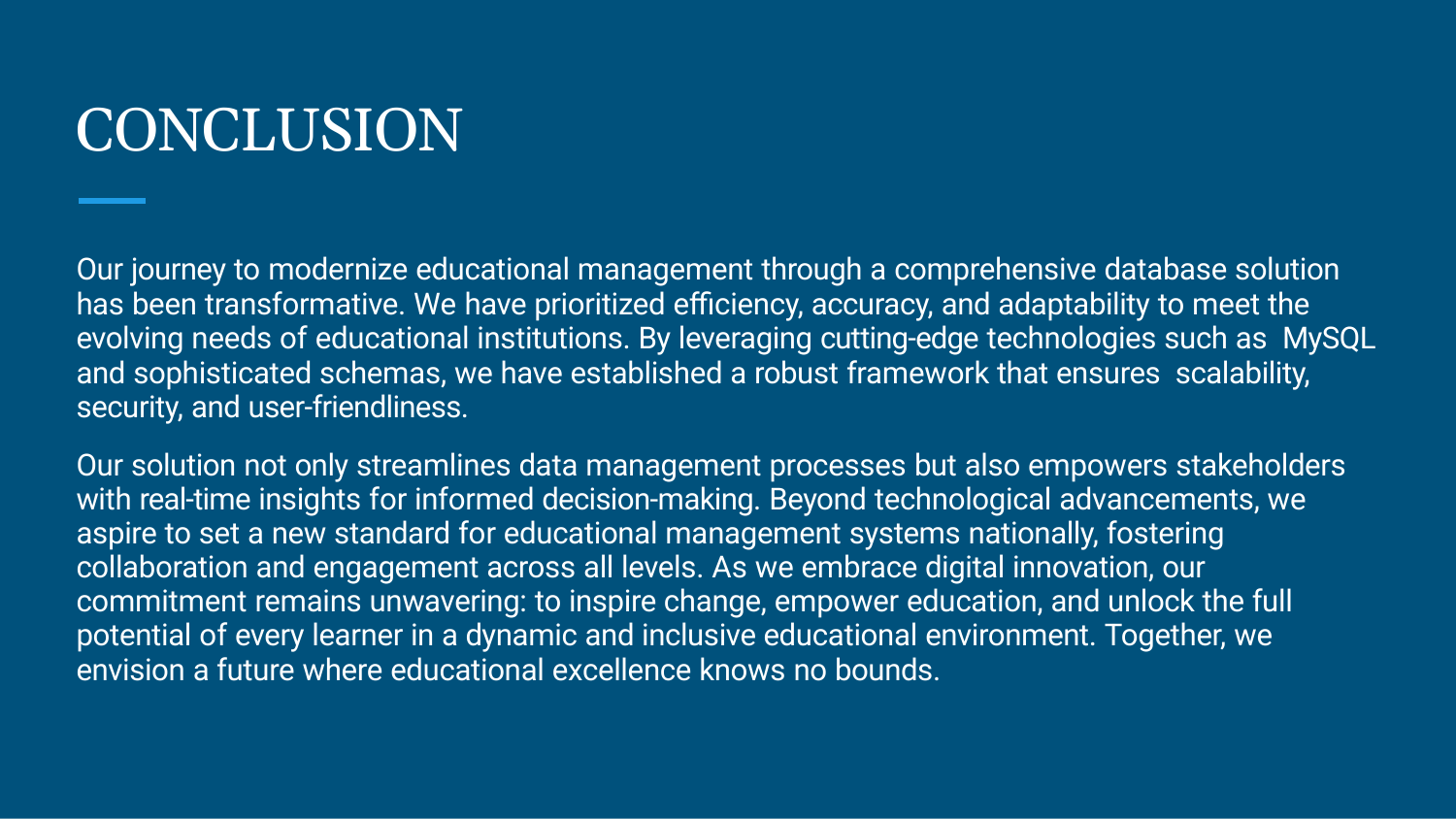

# CONCLUSION
Our journey to modernize educational management through a comprehensive database solution  has been transformative. We have prioritized efficiency, accuracy, and adaptability to meet the  evolving needs of educational institutions. By leveraging cutting-edge technologies such as  MySQL and sophisticated schemas, we have established a robust framework that ensures  scalability, security, and user-friendliness.
Our solution not only streamlines data management processes but also empowers stakeholders  with real-time insights for informed decision-making. Beyond technological advancements, we  aspire to set a new standard for educational management systems nationally, fostering  collaboration and engagement across all levels. As we embrace digital innovation, our  commitment remains unwavering: to inspire change, empower education, and unlock the full  potential of every learner in a dynamic and inclusive educational environment. Together, we  envision a future where educational excellence knows no bounds.